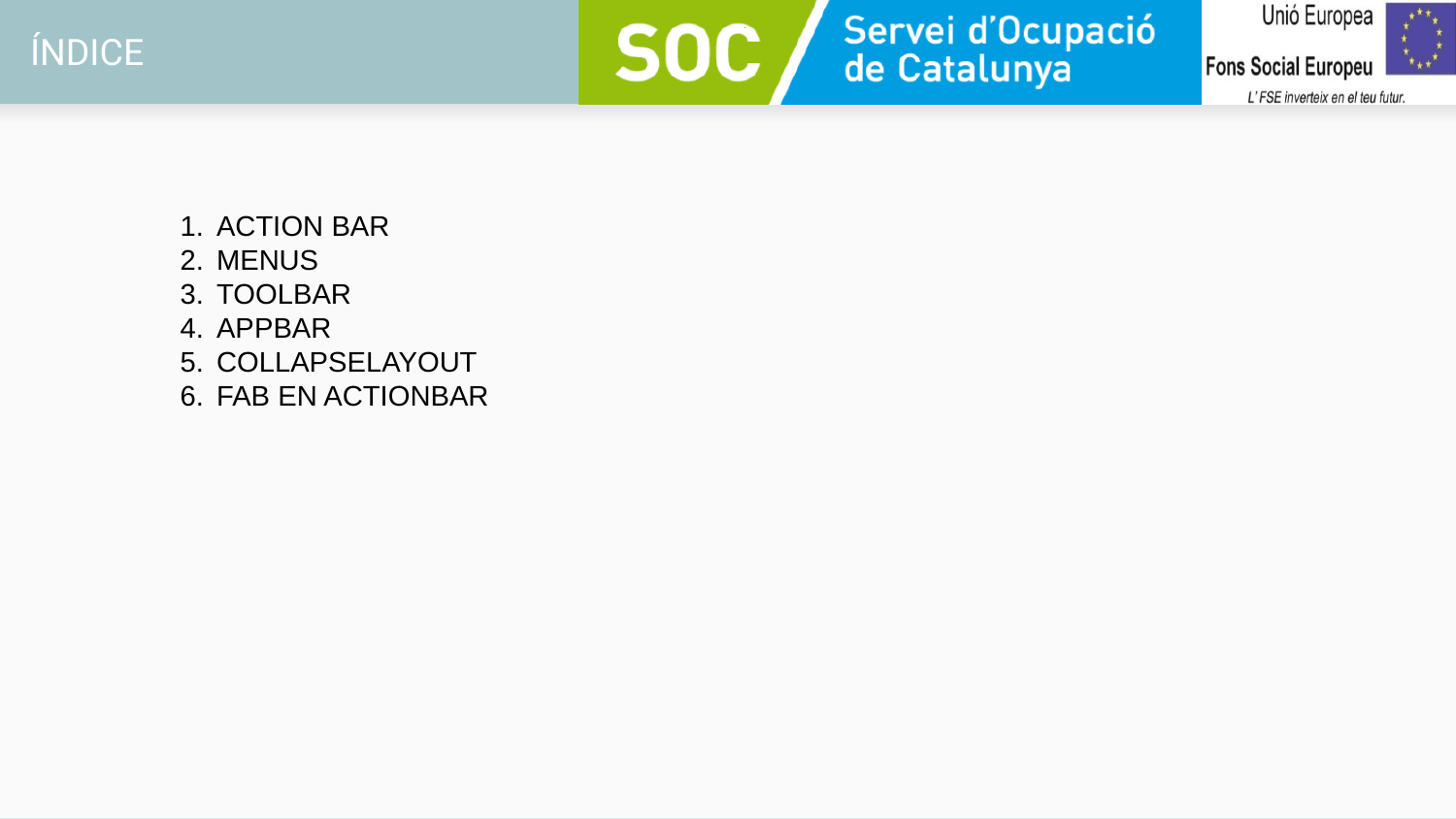

# ÍNDICE
ACTION BAR
MENUS
TOOLBAR
APPBAR
COLLAPSELAYOUT
FAB EN ACTIONBAR